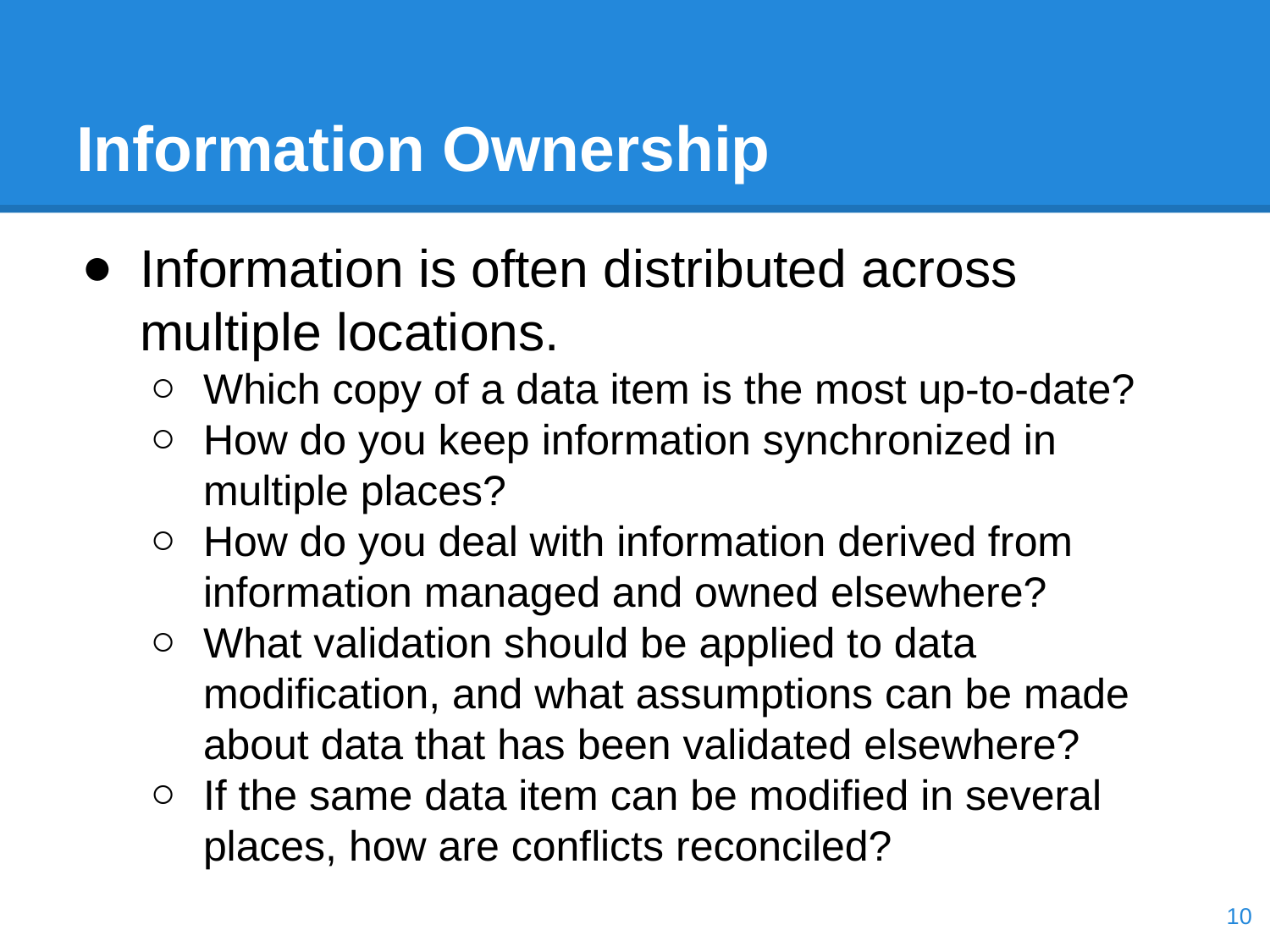

# Information Ownership
Information is often distributed across multiple locations.
Which copy of a data item is the most up-to-date?
How do you keep information synchronized in multiple places?
How do you deal with information derived from information managed and owned elsewhere?
What validation should be applied to data modification, and what assumptions can be made about data that has been validated elsewhere?
If the same data item can be modified in several places, how are conflicts reconciled?
10